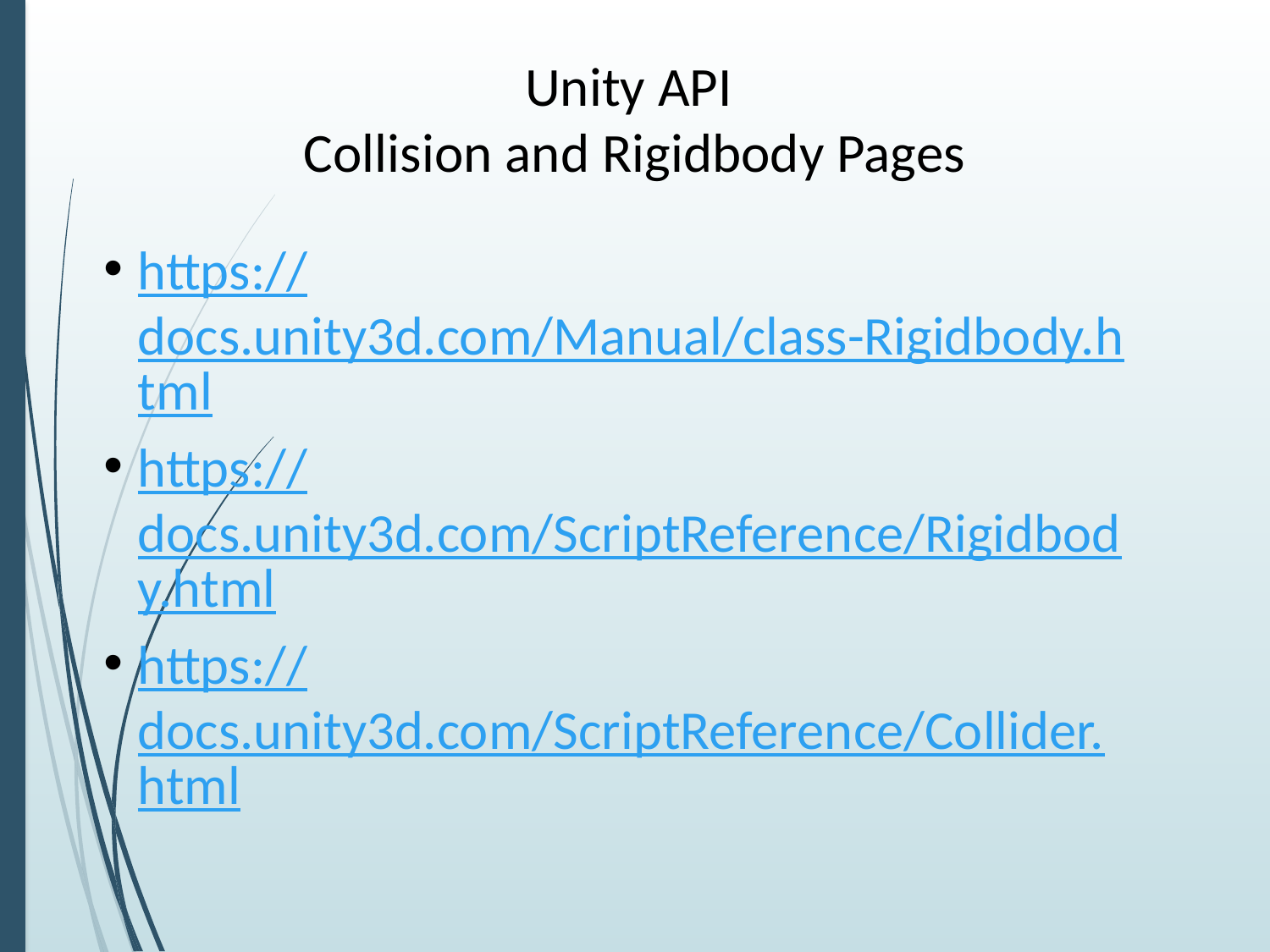

# Unity API Collision and Rigidbody Pages
https://docs.unity3d.com/Manual/class-Rigidbody.html
https://docs.unity3d.com/ScriptReference/Rigidbody.html
https://docs.unity3d.com/ScriptReference/Collider.html